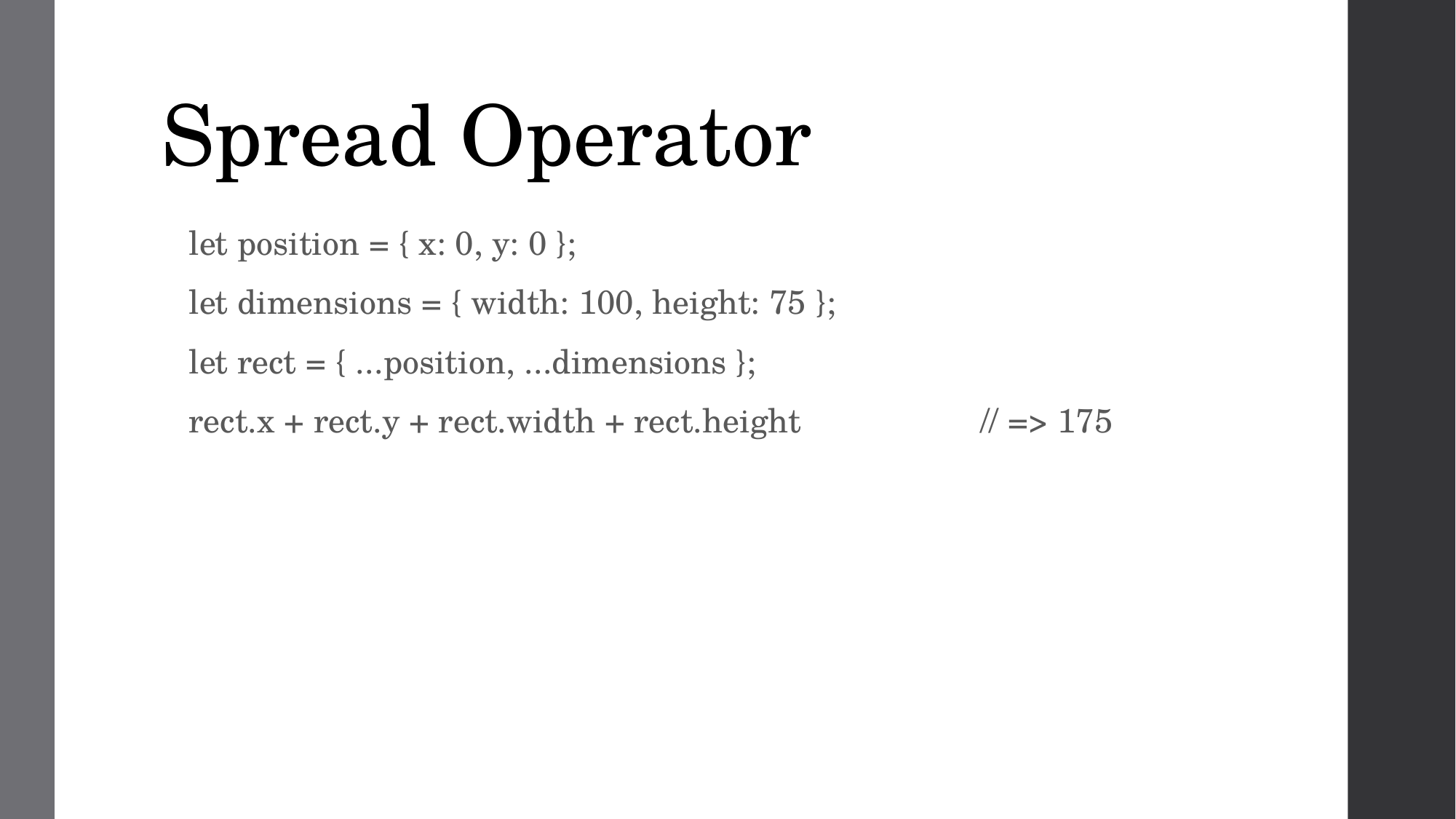

# Spread Operator
let position = { x: 0, y: 0 };
let dimensions = { width: 100, height: 75 };
let rect = { ...position, ...dimensions };
rect.x + rect.y + rect.width + rect.height 		// => 175